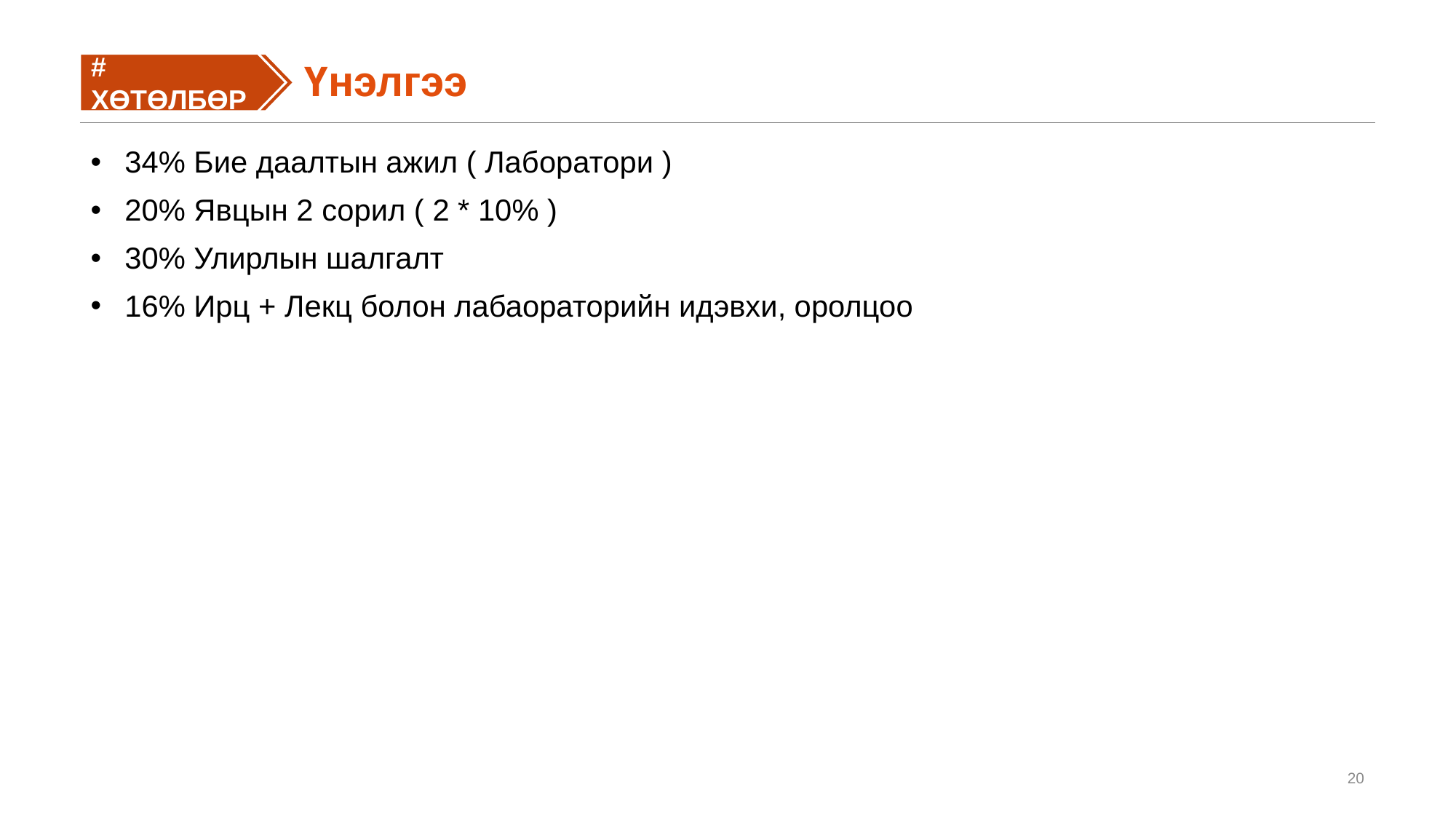

Үнэлгээ
# ХӨТӨЛБӨР
#
34% Бие даалтын ажил ( Лаборатори )
20% Явцын 2 сорил ( 2 * 10% )
30% Улирлын шалгалт
16% Ирц + Лекц болон лабаораторийн идэвхи, оролцоо
20